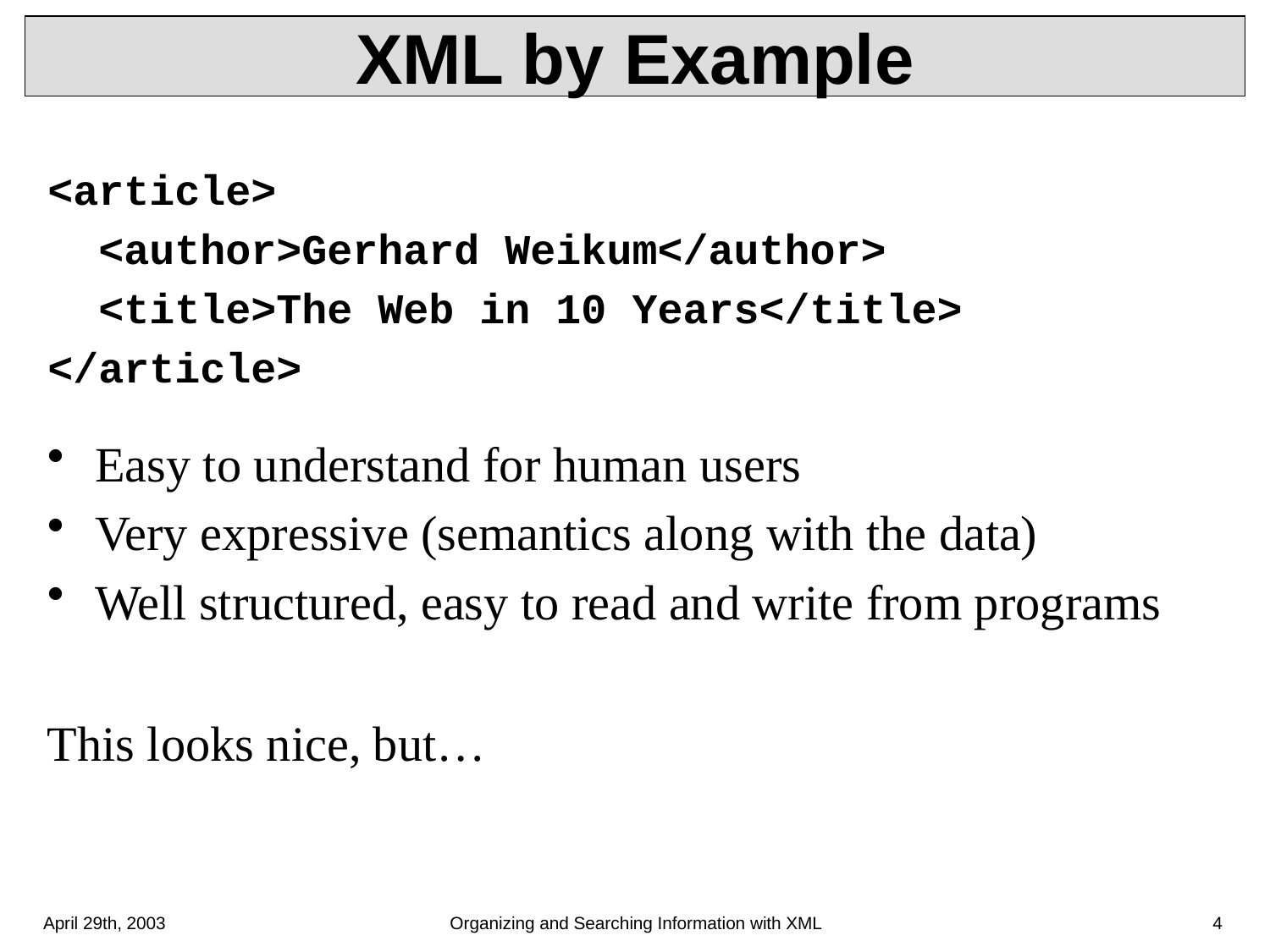

# XML by Example
<article>
  <author>Gerhard Weikum</author>
  <title>The Web in 10 Years</title>
</article>
Easy to understand for human users
Very expressive (semantics along with the data)
Well structured, easy to read and write from programs
This looks nice, but…
April 29th, 2003
Organizing and Searching Information with XML
4